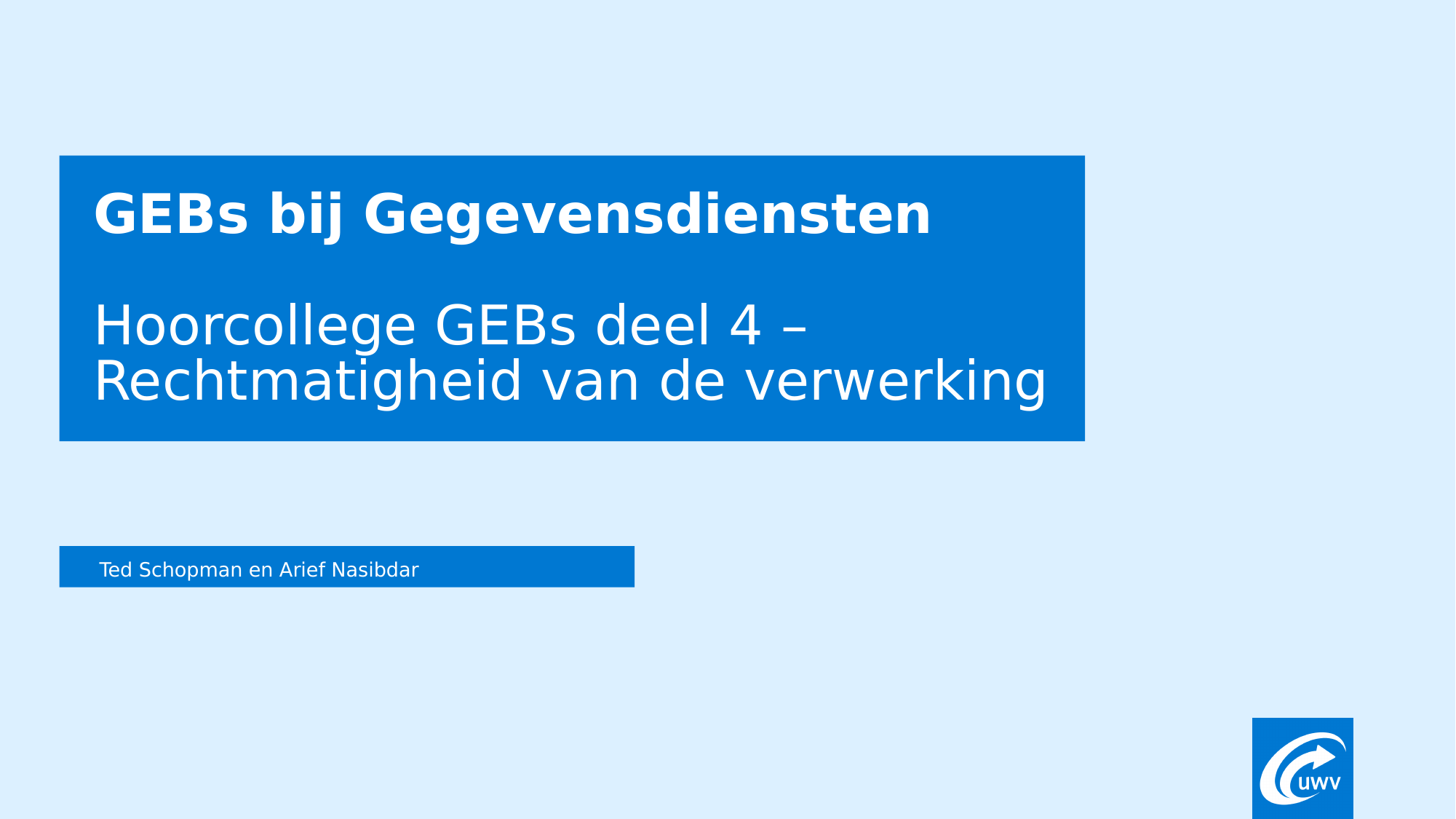

# GEBs bij Gegevensdiensten Hoorcollege GEBs deel 4 – Rechtmatigheid van de verwerking
 Ted Schopman en Arief Nasibdar